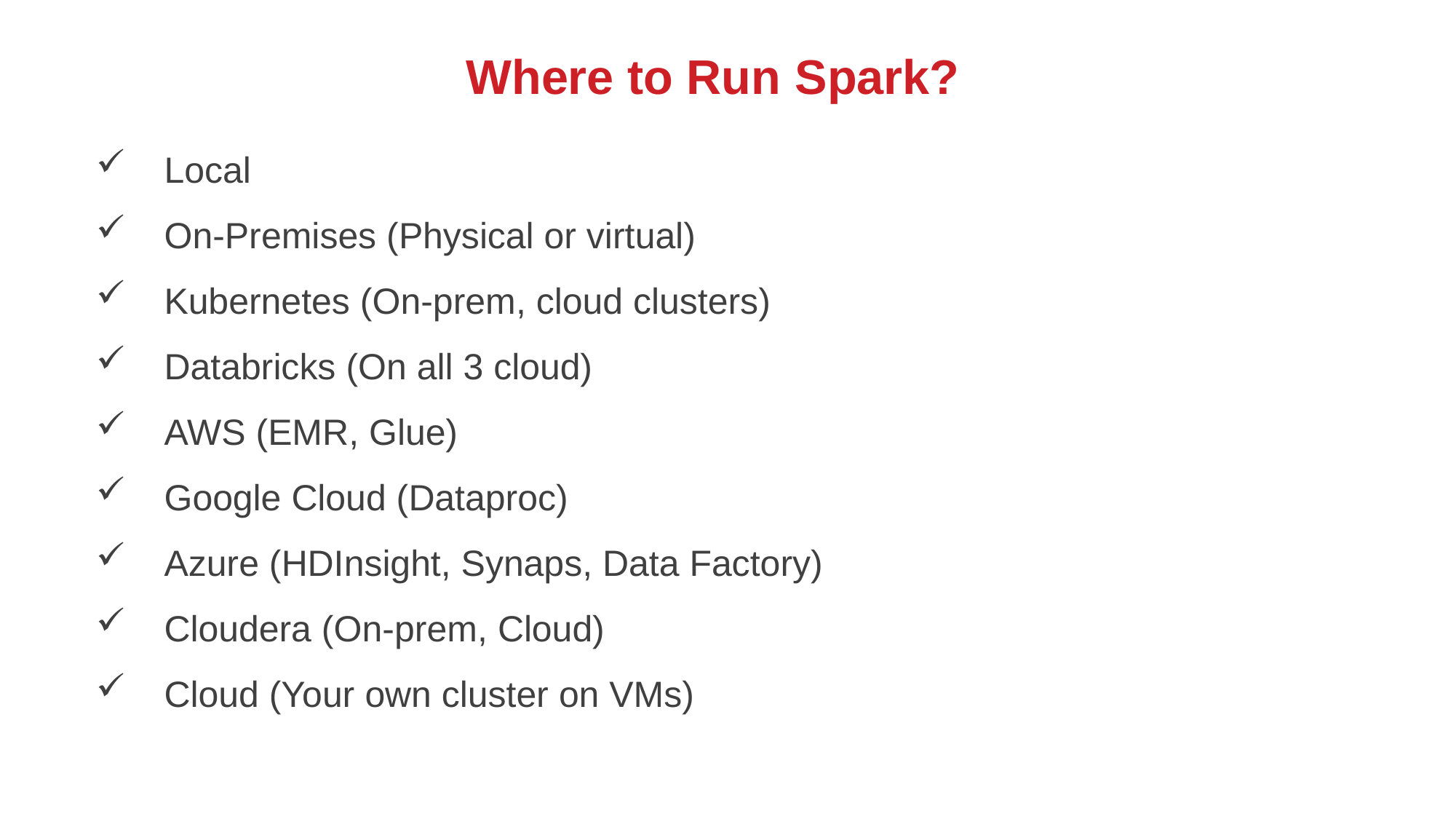

# Where to Run Spark?
Local
On-Premises (Physical or virtual)
Kubernetes (On-prem, cloud clusters)
Databricks (On all 3 cloud)
AWS (EMR, Glue)
Google Cloud (Dataproc)
Azure (HDInsight, Synaps, Data Factory)
Cloudera (On-prem, Cloud)
Cloud (Your own cluster on VMs)